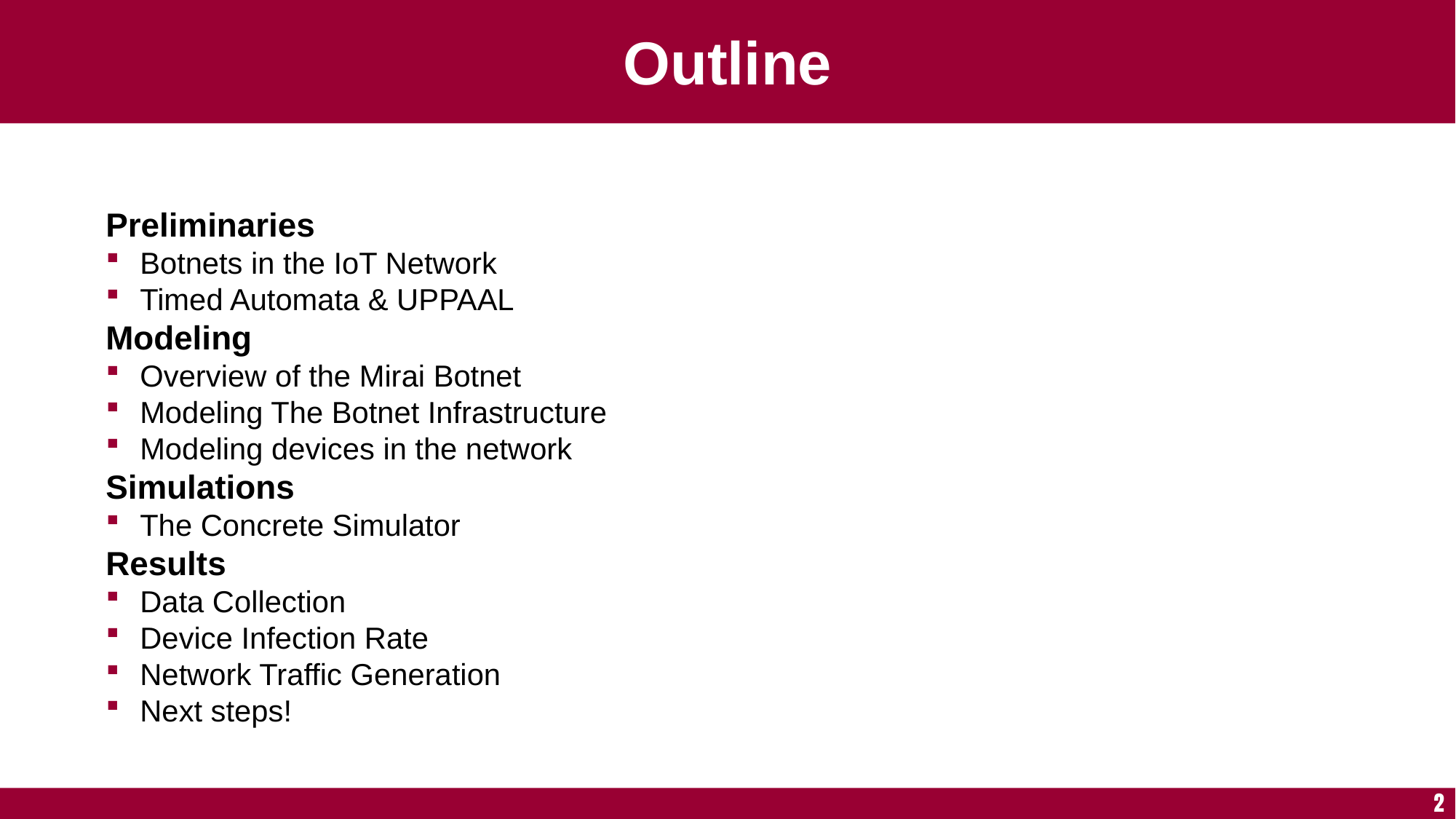

Outline
Preliminaries
Botnets in the IoT Network
Timed Automata & UPPAAL
Modeling
Overview of the Mirai Botnet
Modeling The Botnet Infrastructure
Modeling devices in the network
Simulations
The Concrete Simulator
Results
Data Collection
Device Infection Rate
Network Traffic Generation
Next steps!

2